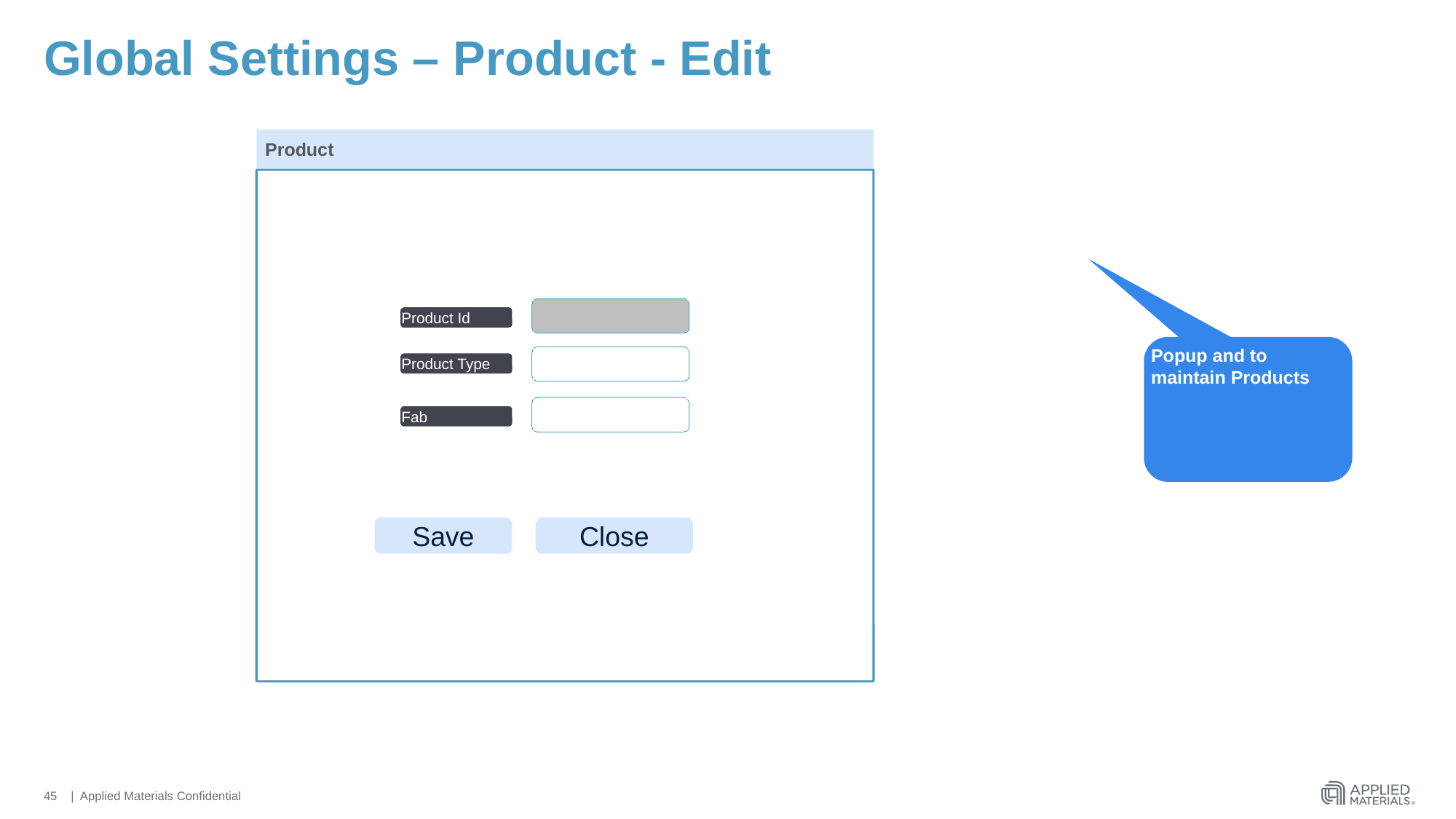

# Global Settings – Product - Edit
Product

Product Id
Popup and to maintain Products

Product Type

Fab
Close
Save
45